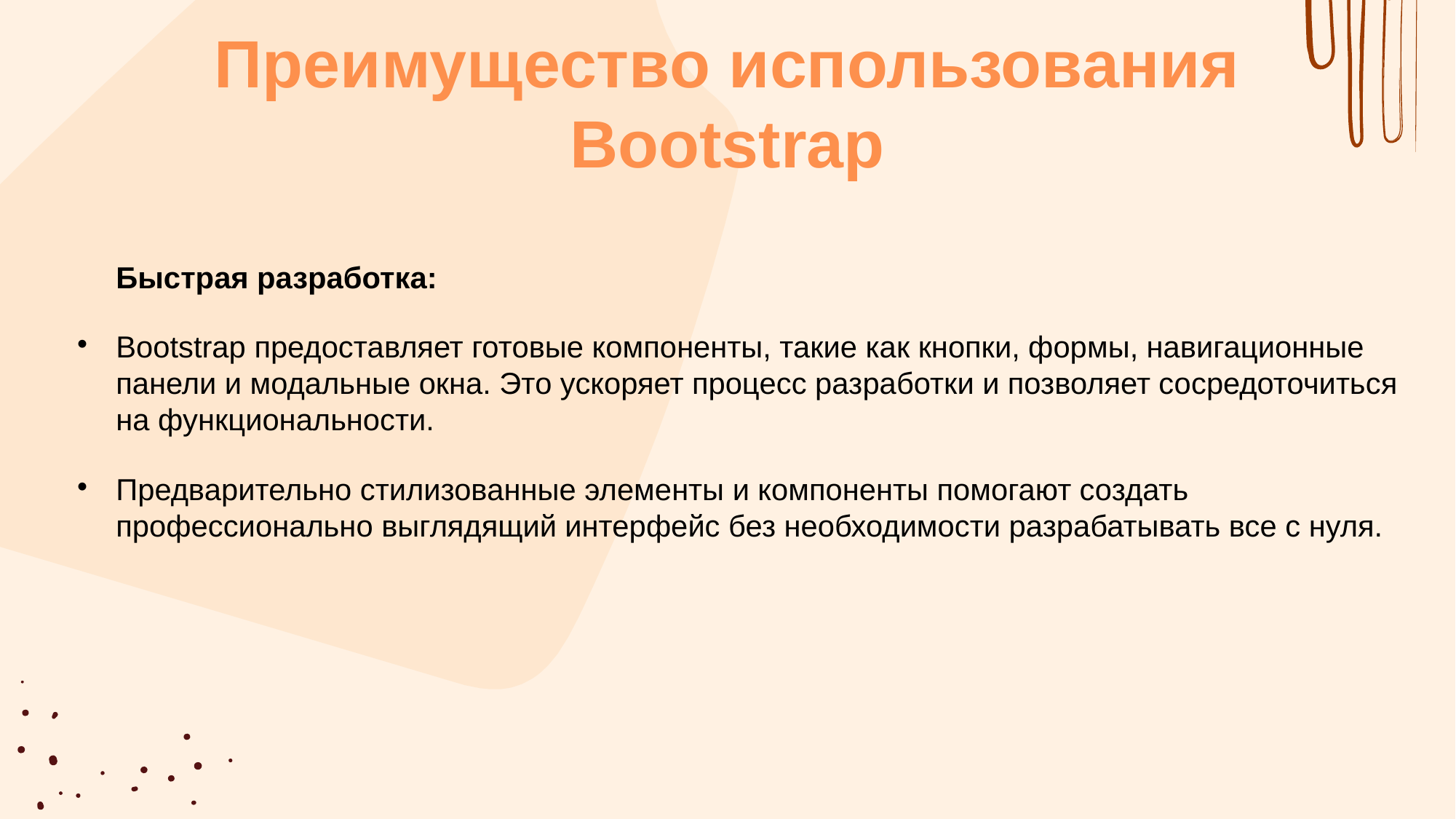

# Преимущество использования Bootstrap
Быстрая разработка:
Bootstrap предоставляет готовые компоненты, такие как кнопки, формы, навигационные панели и модальные окна. Это ускоряет процесс разработки и позволяет сосредоточиться на функциональности.
Предварительно стилизованные элементы и компоненты помогают создать профессионально выглядящий интерфейс без необходимости разрабатывать все с нуля.